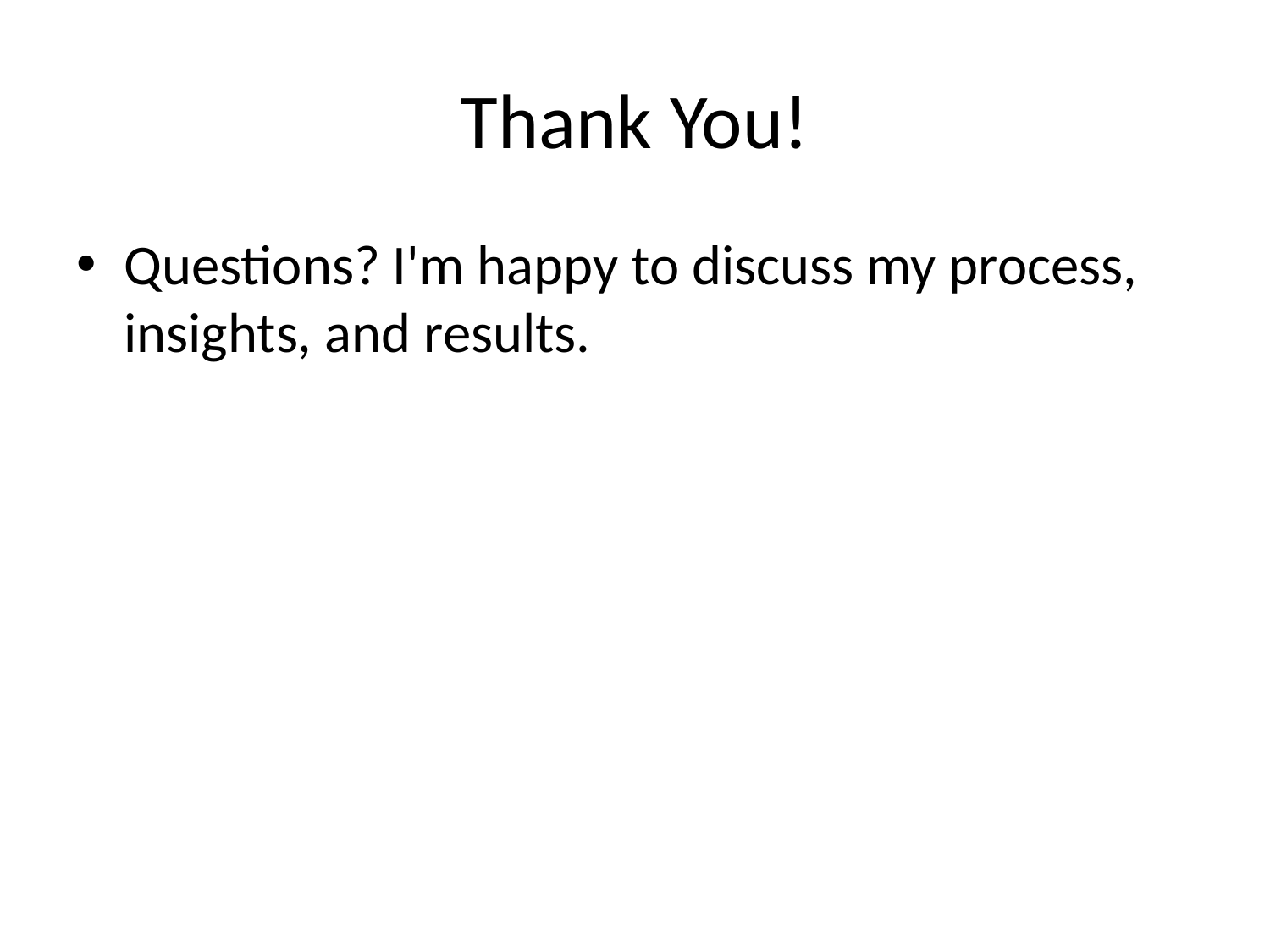

# Thank You!
Questions? I'm happy to discuss my process, insights, and results.